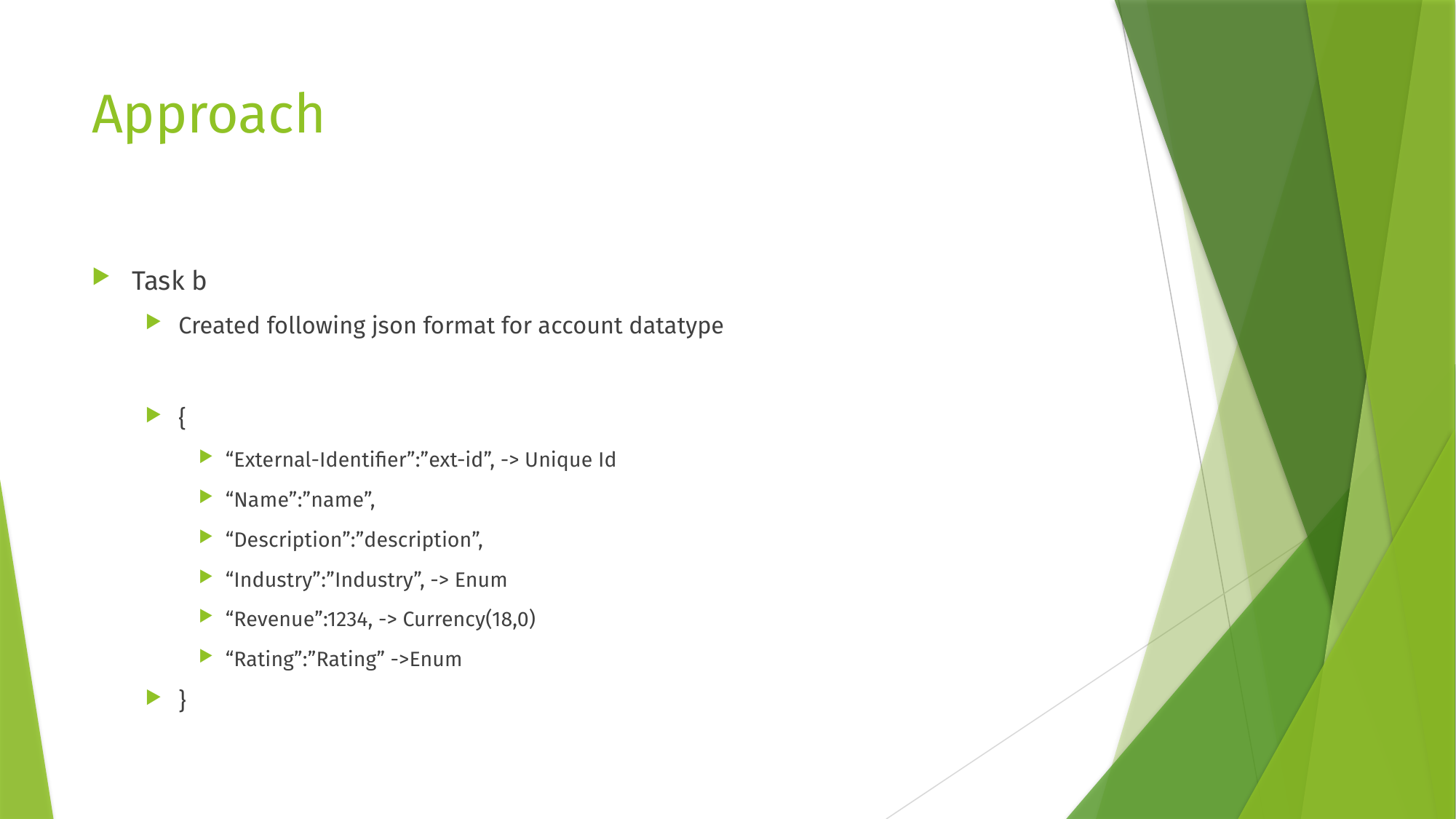

# Approach
Task b
Created following json format for account datatype

{
“External-Identifier”:”ext-id”, -> Unique Id
“Name”:”name”,
“Description”:”description”,
“Industry”:”Industry”, -> Enum
“Revenue”:1234, -> Currency(18,0)
“Rating”:”Rating” ->Enum
}